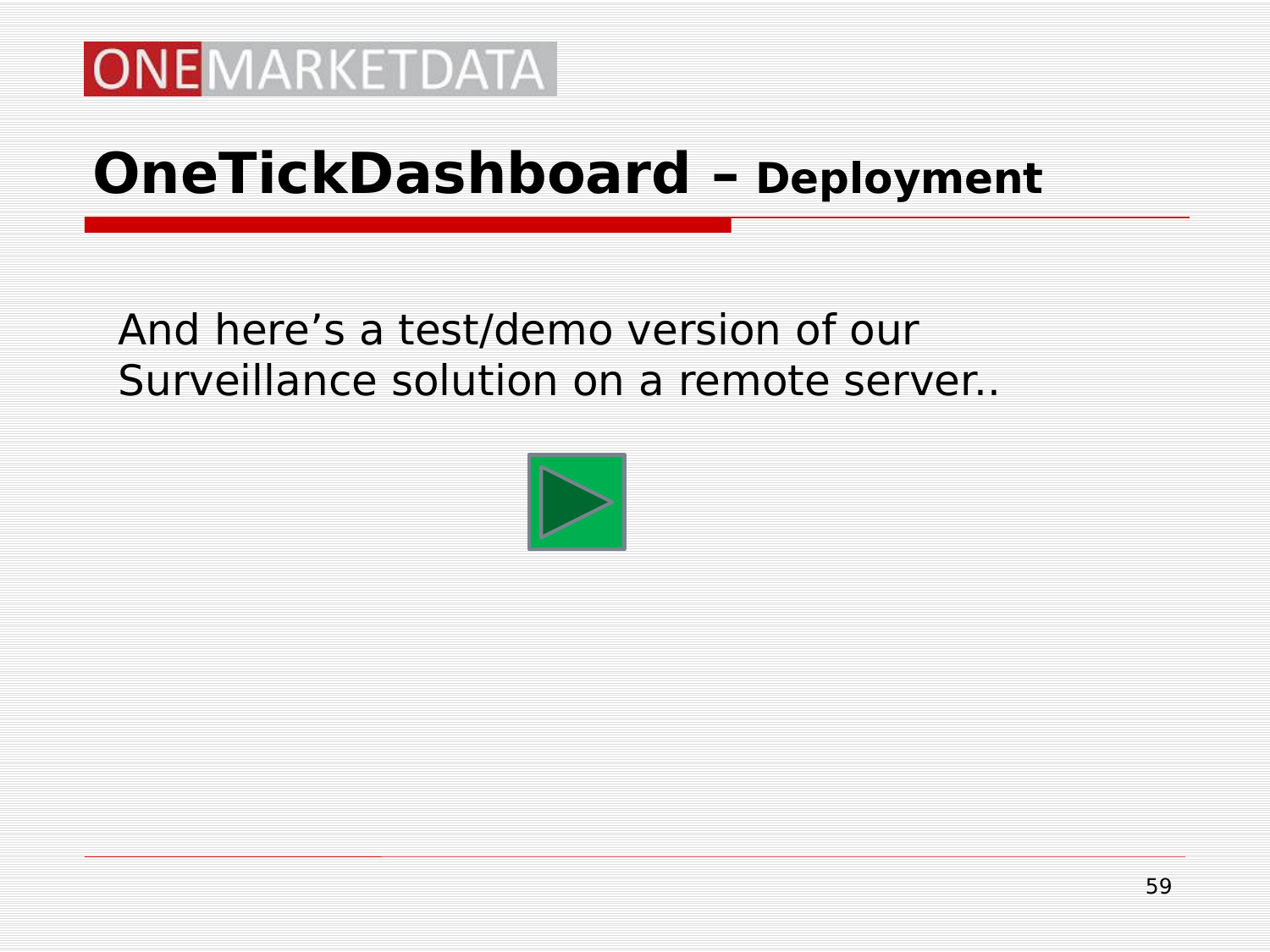

# OneTickDashboard – Deployment
And here’s a test/demo version of our Surveillance solution on a remote server..

59